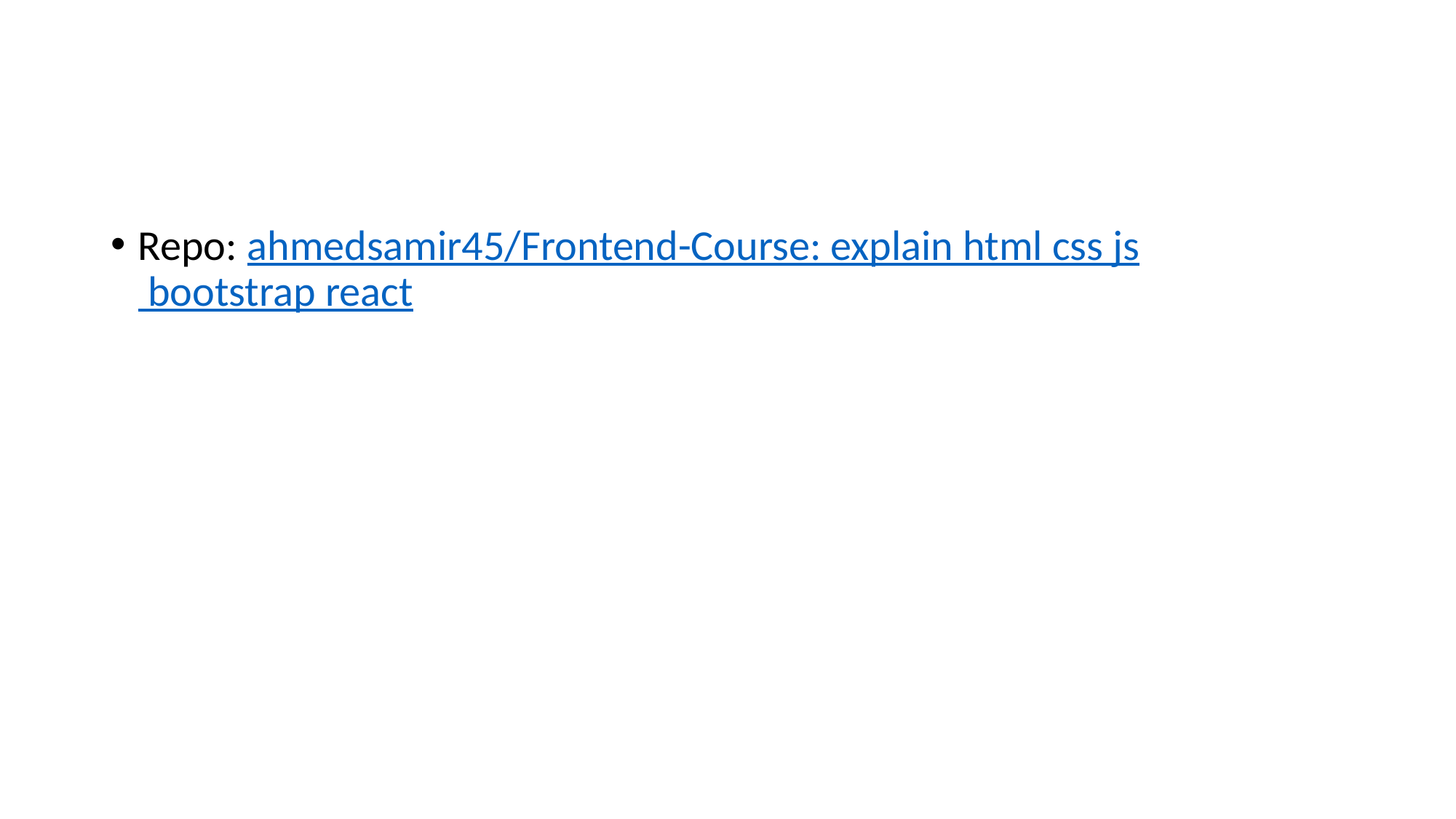

Repo: ahmedsamir45/Frontend-Course: explain html css js bootstrap react